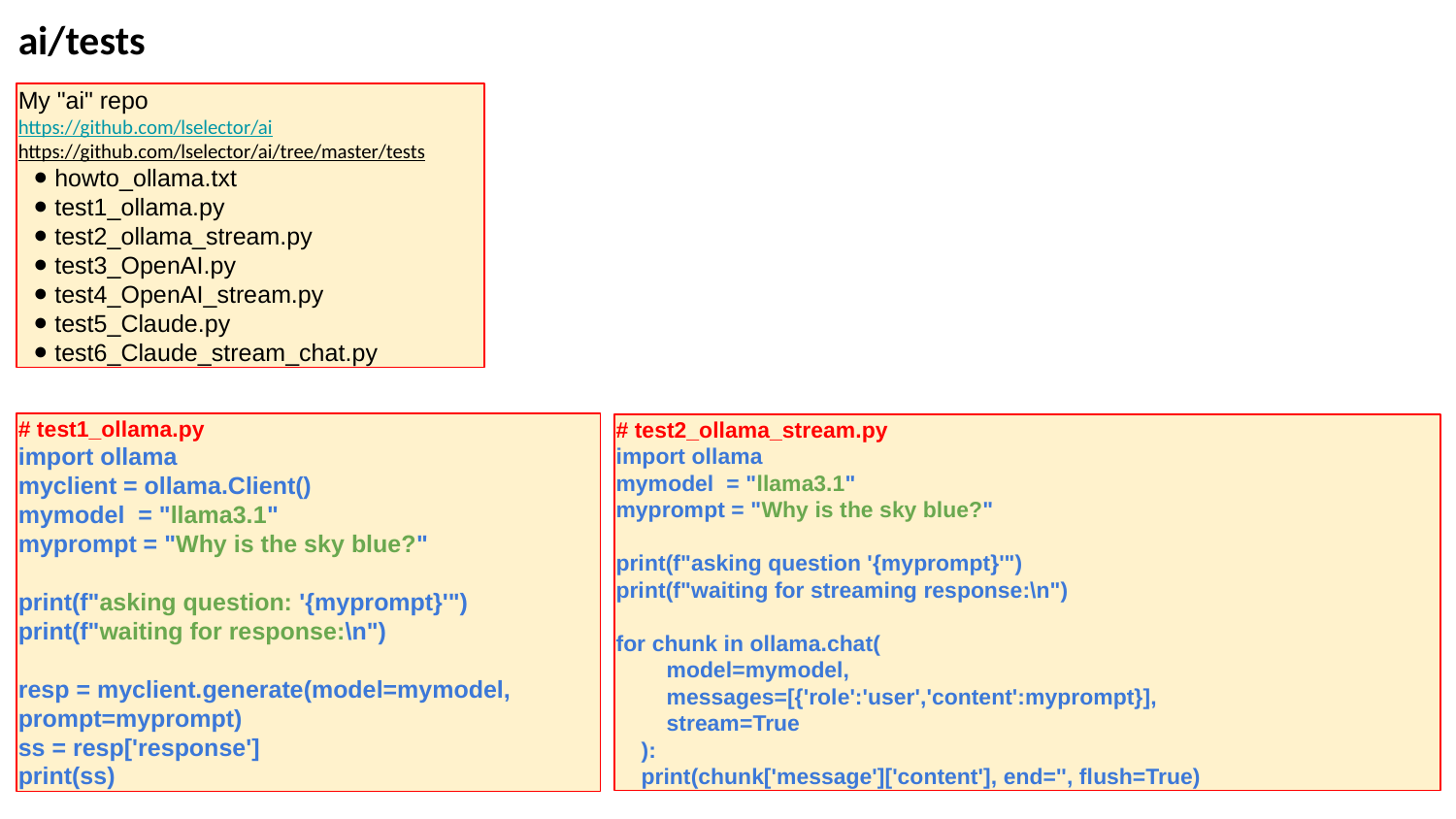

ai/tests
My "ai" repo
https://github.com/lselector/ai
https://github.com/lselector/ai/tree/master/tests
howto_ollama.txt
test1_ollama.py
test2_ollama_stream.py
test3_OpenAI.py
test4_OpenAI_stream.py
test5_Claude.py
test6_Claude_stream_chat.py
# test1_ollama.py
import ollama
myclient = ollama.Client()
mymodel  = "llama3.1"
myprompt = "Why is the sky blue?"

print(f"asking question: '{myprompt}'")
print(f"waiting for response:\n")

resp = myclient.generate(model=mymodel, prompt=myprompt)
ss = resp['response']
print(ss)
# test2_ollama_stream.py
import ollama
mymodel  = "llama3.1"
myprompt = "Why is the sky blue?"

print(f"asking question '{myprompt}'")
print(f"waiting for streaming response:\n")

for chunk in ollama.chat(
        model=mymodel,
        messages=[{'role':'user','content':myprompt}],
        stream=True
    ):
    print(chunk['message']['content'], end='', flush=True)